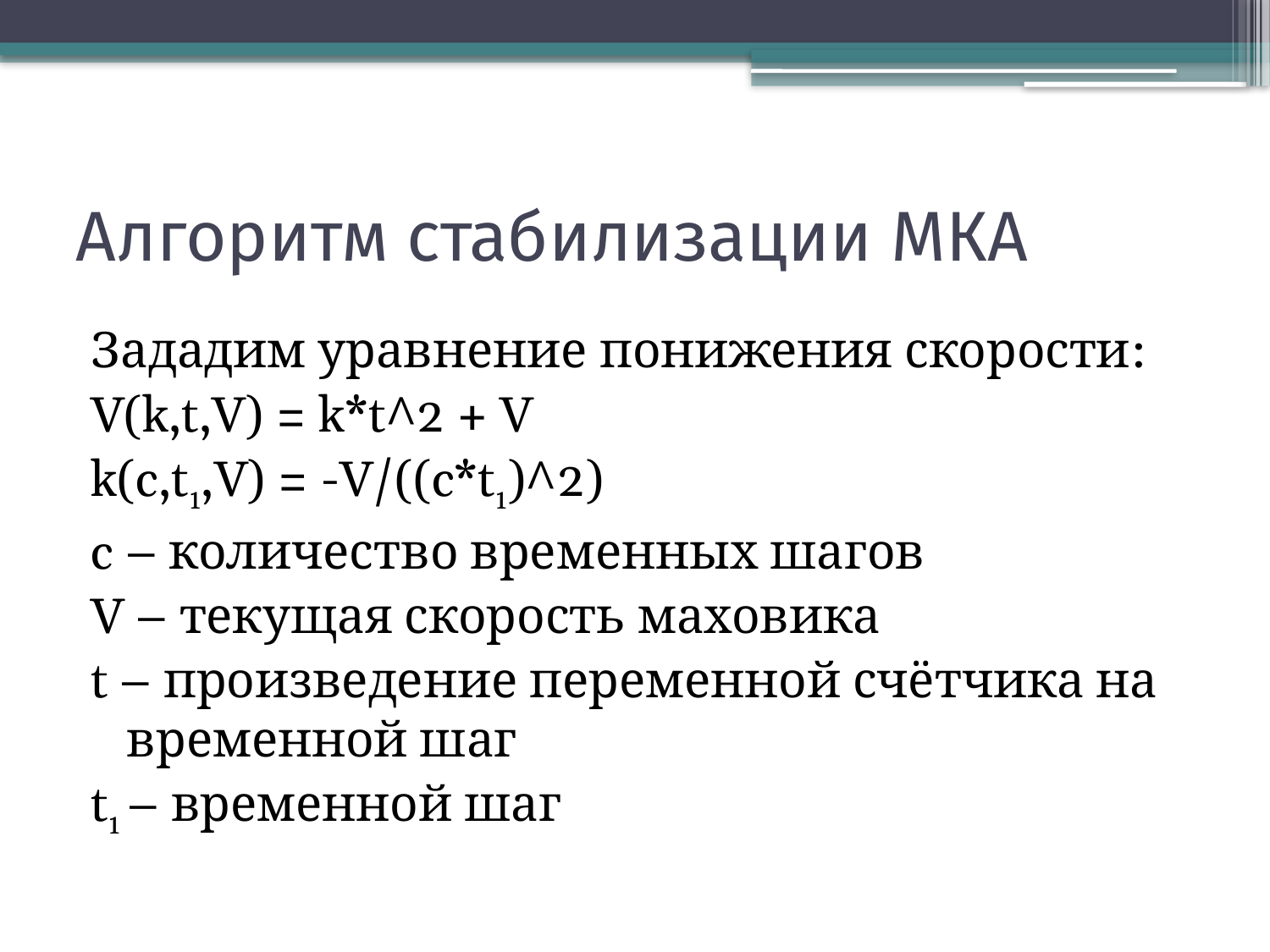

# Алгоритм стабилизации МКА
Зададим уравнение понижения скорости:
V(k,t,V) = k*t^2 + V
k(c,t1,V) = -V/((c*t1)^2)
c – количество временных шагов
V – текущая скорость маховика
t – произведение переменной счётчика на временной шаг
t1 – временной шаг